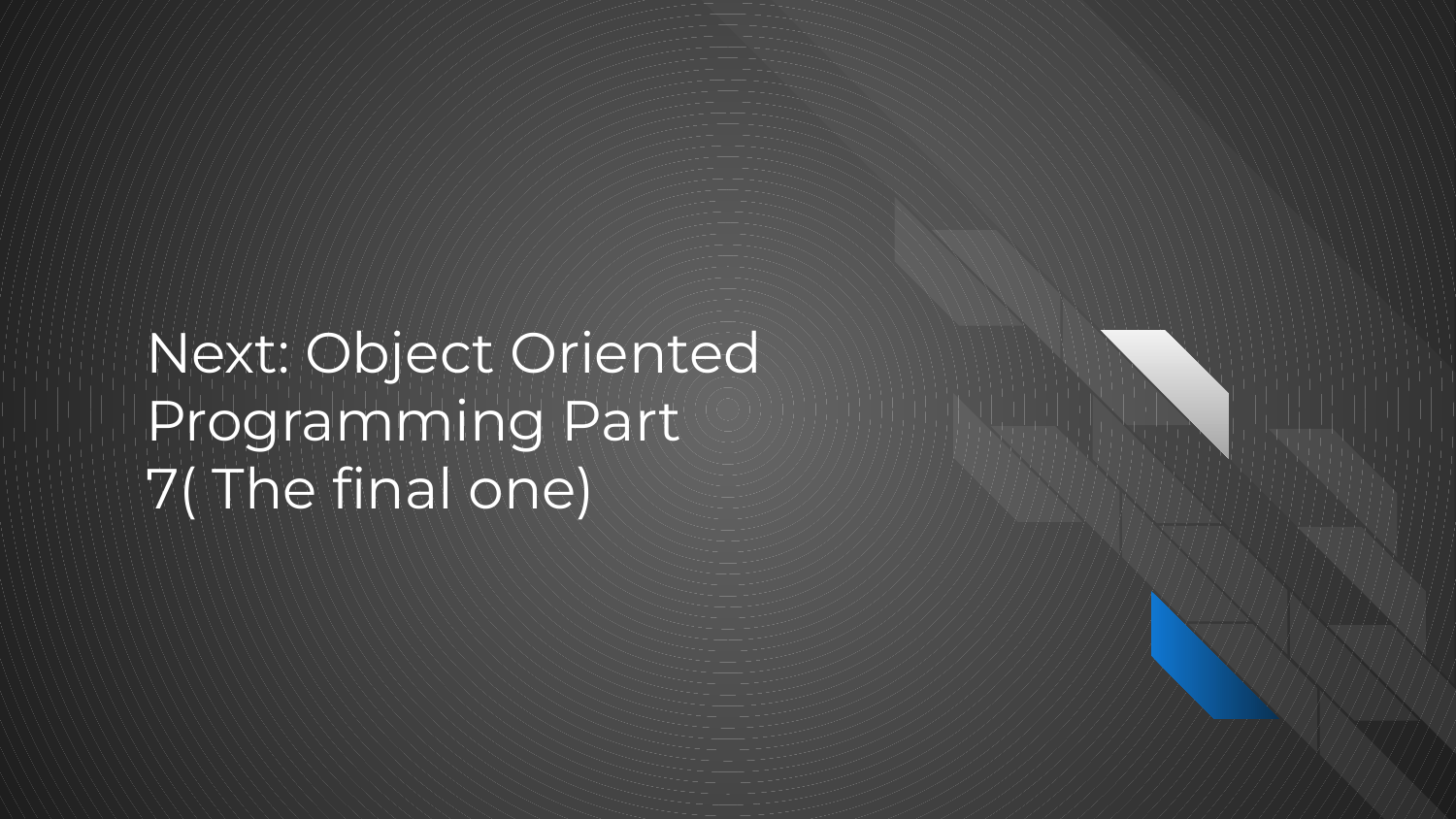

# Next: Object Oriented Programming Part 7( The final one)